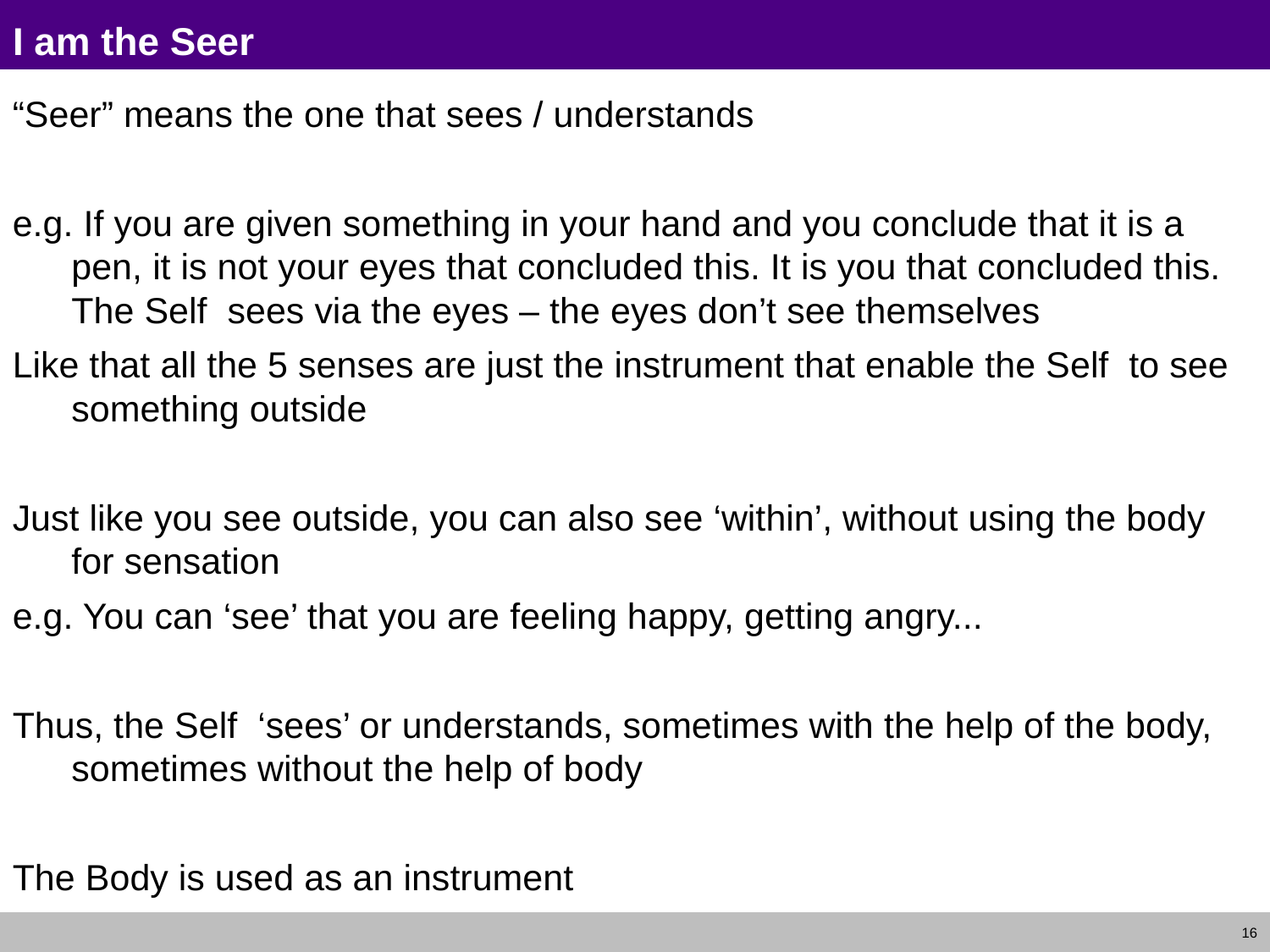

# I am the Seer
“Seer” means the one that sees / understands

e.g. If you are given something in your hand and you conclude that it is a pen, it is not your eyes that concluded this. It is you that concluded this. The Self  sees via the eyes – the eyes don’t see themselves
Like that all the 5 senses are just the instrument that enable the Self  to see something outside

Just like you see outside, you can also see ‘within’, without using the body for sensation
e.g. You can ‘see’ that you are feeling happy, getting angry...

Thus, the Self  ‘sees’ or understands, sometimes with the help of the body, sometimes without the help of body

The Body is used as an instrument